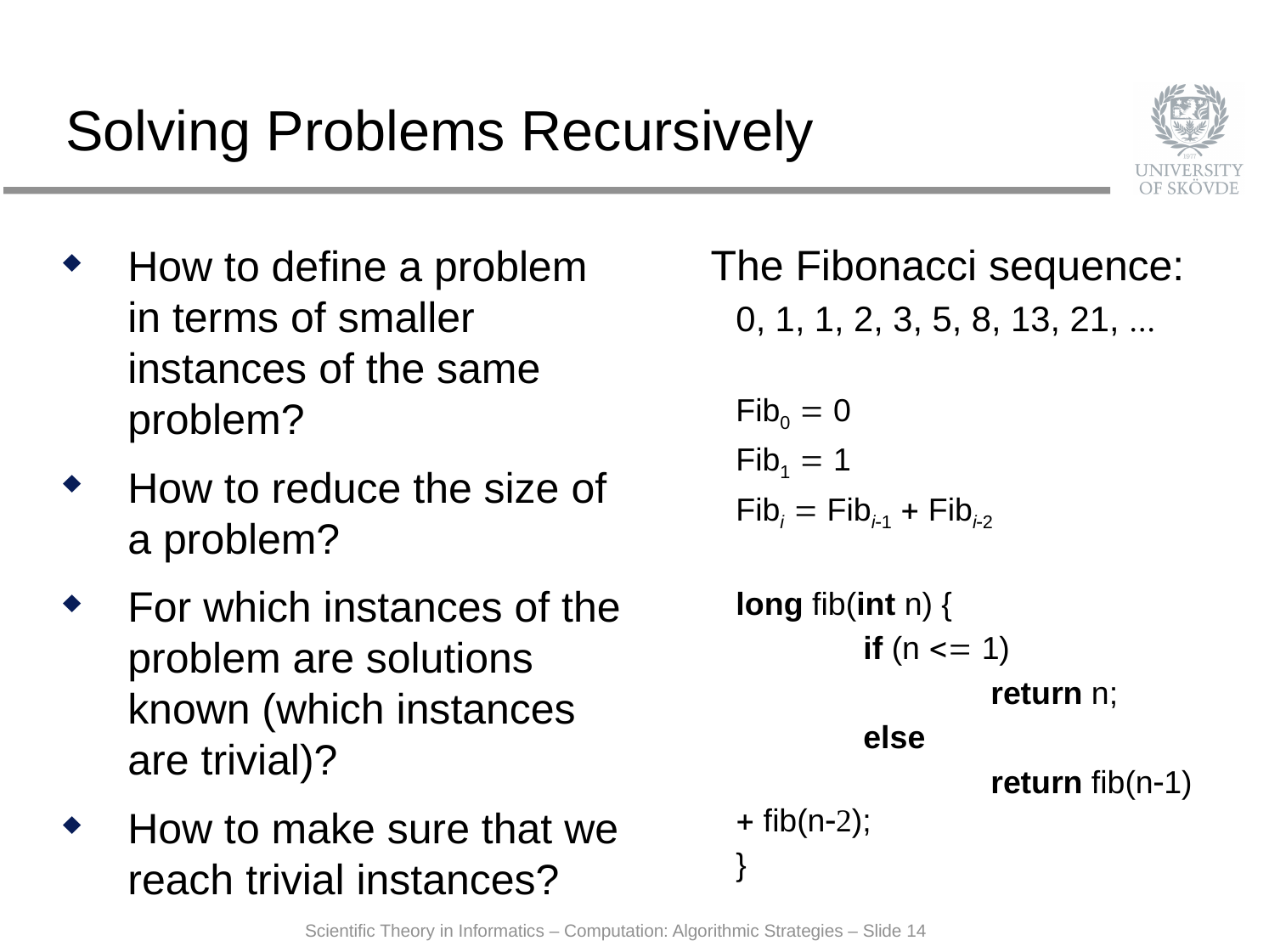

# Solving Problems Recursively
The Fibonacci sequence:
0, 1, 1, 2, 3, 5, 8, 13, 21, ...

Fib0 = 0
Fib1 = 1
Fibi = Fibi−1 + Fibi−2

long fib(int n) {
	if (n <= 1)
		return n;
	else
		return fib(n−1) + fib(n−2);
}
How to define a problem in terms of smaller instances of the same problem?
How to reduce the size of a problem?
For which instances of the problem are solutions known (which instances are trivial)?
How to make sure that we reach trivial instances?